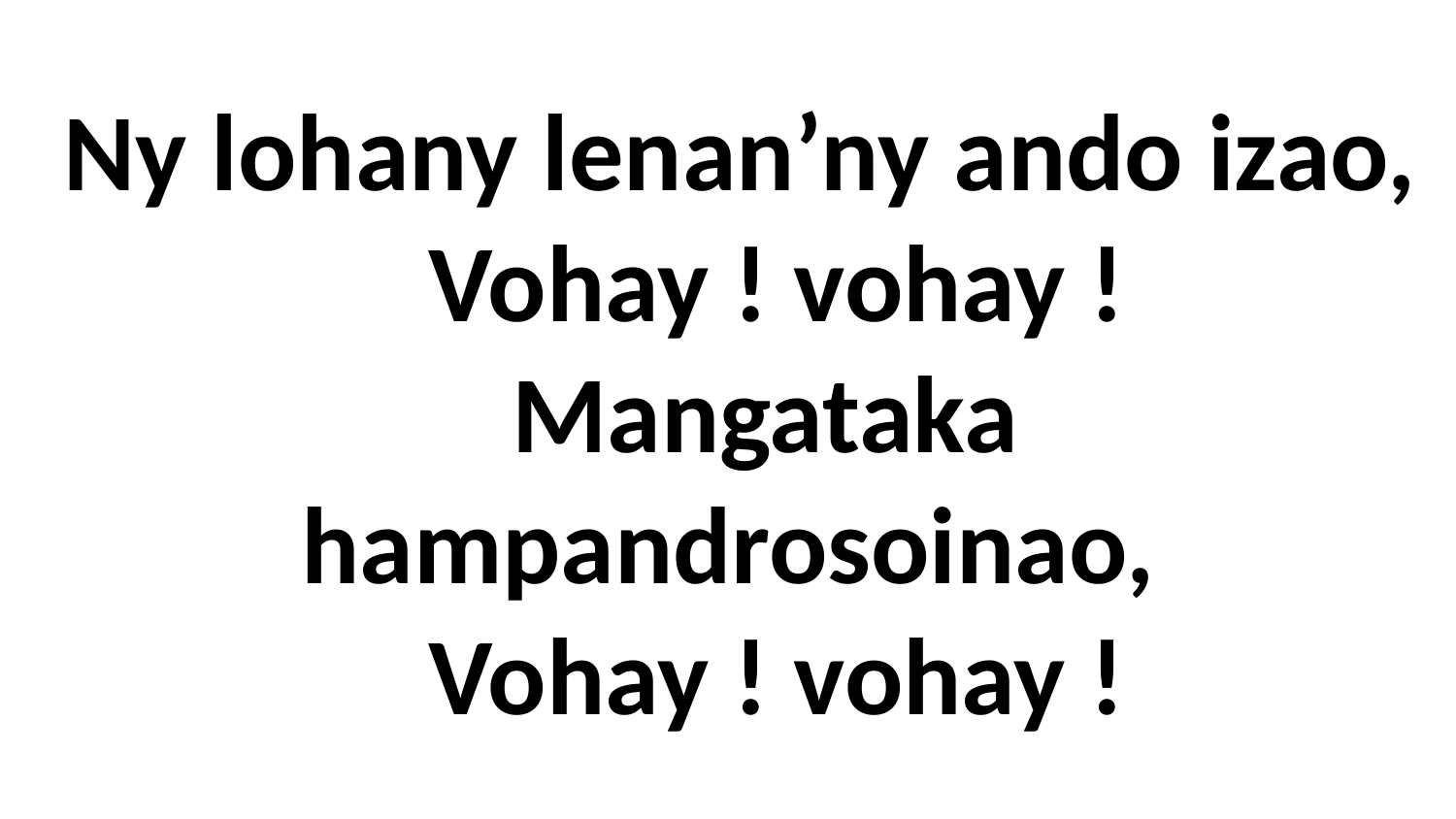

# Ny lohany lenan’ny ando izao, Vohay ! vohay ! Mangataka hampandrosoinao, Vohay ! vohay !